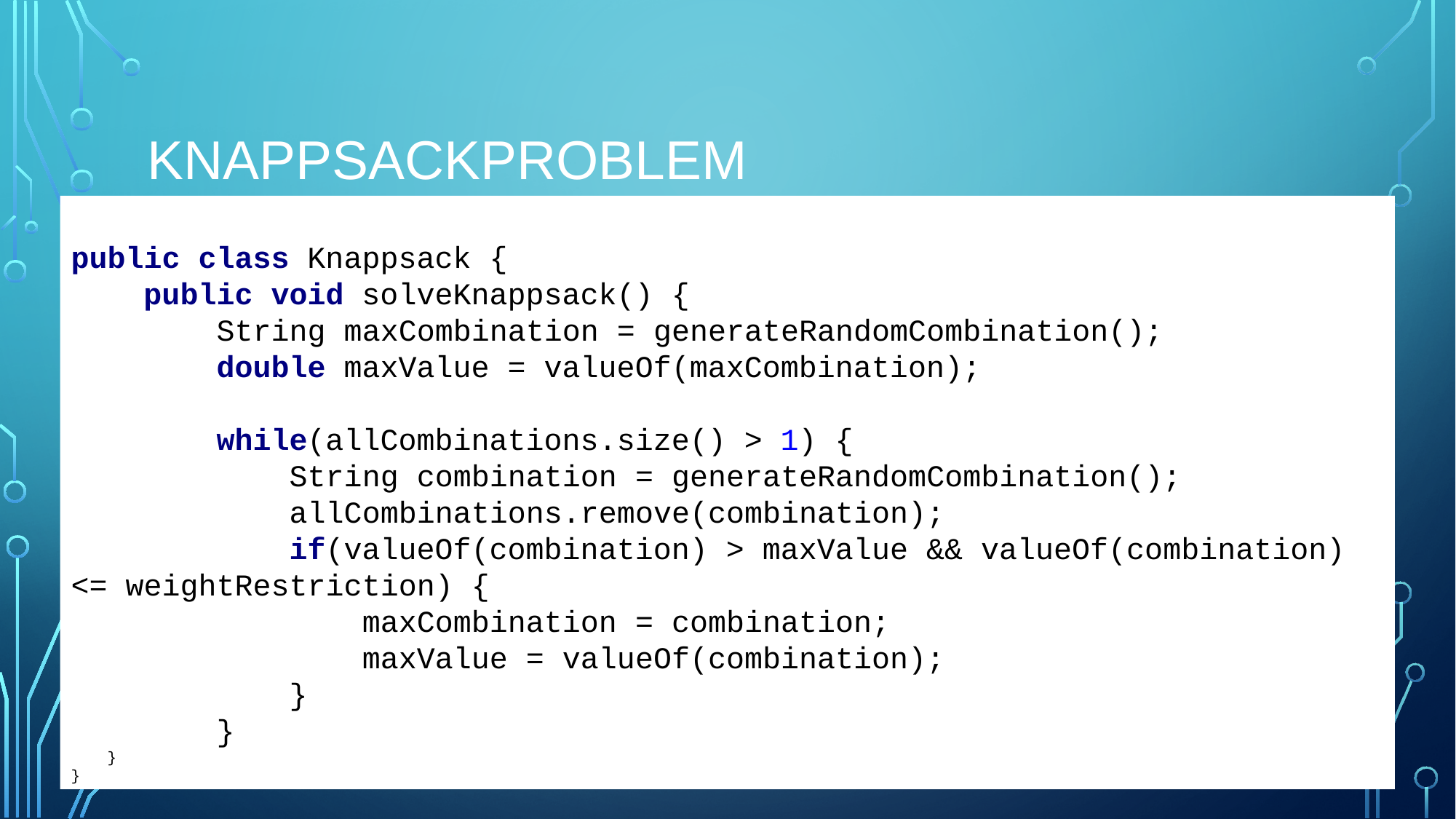

# KnappsackProblem
public class Knappsack {
    public void solveKnappsack() {
        String maxCombination = generateRandomCombination();
        double maxValue = valueOf(maxCombination);
        while(allCombinations.size() > 1) {
            String combination = generateRandomCombination();
            allCombinations.remove(combination);
            if(valueOf(combination) > maxValue && valueOf(combination) <= weightRestriction) {
                maxCombination = combination;
                maxValue = valueOf(combination);
            }
        }
    }
}